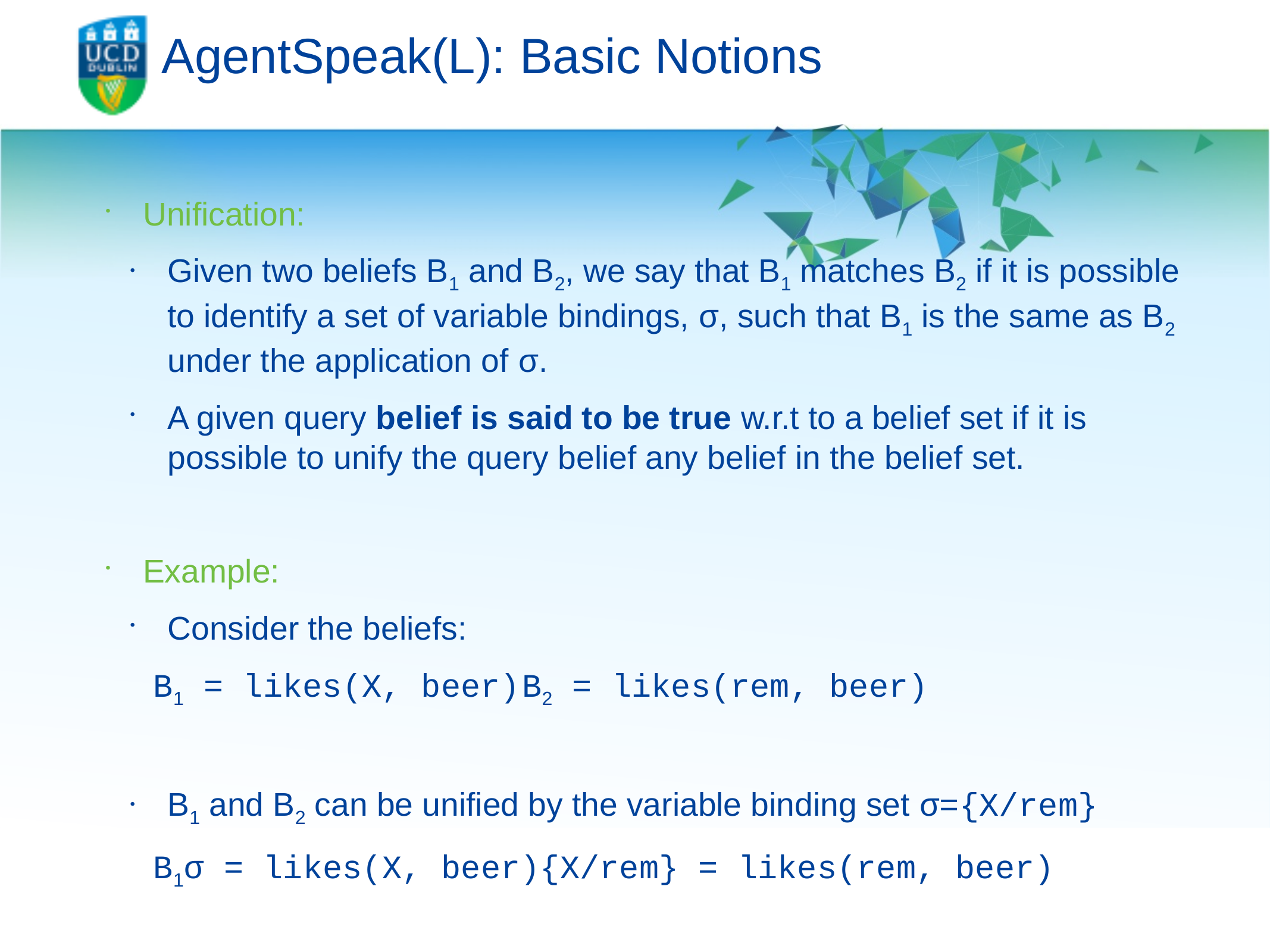

# AgentSpeak(L): Basic Notions
Unification:
Given two beliefs B1 and B2, we say that B1 matches B2 if it is possible to identify a set of variable bindings, σ, such that B1 is the same as B2 under the application of σ.
A given query belief is said to be true w.r.t to a belief set if it is possible to unify the query belief any belief in the belief set.

Example:
Consider the beliefs:
	B1 = likes(X, beer)	B2 = likes(rem, beer)

B1 and B2 can be unified by the variable binding set σ={X/rem}
	B1σ = likes(X, beer){X/rem} = likes(rem, beer)